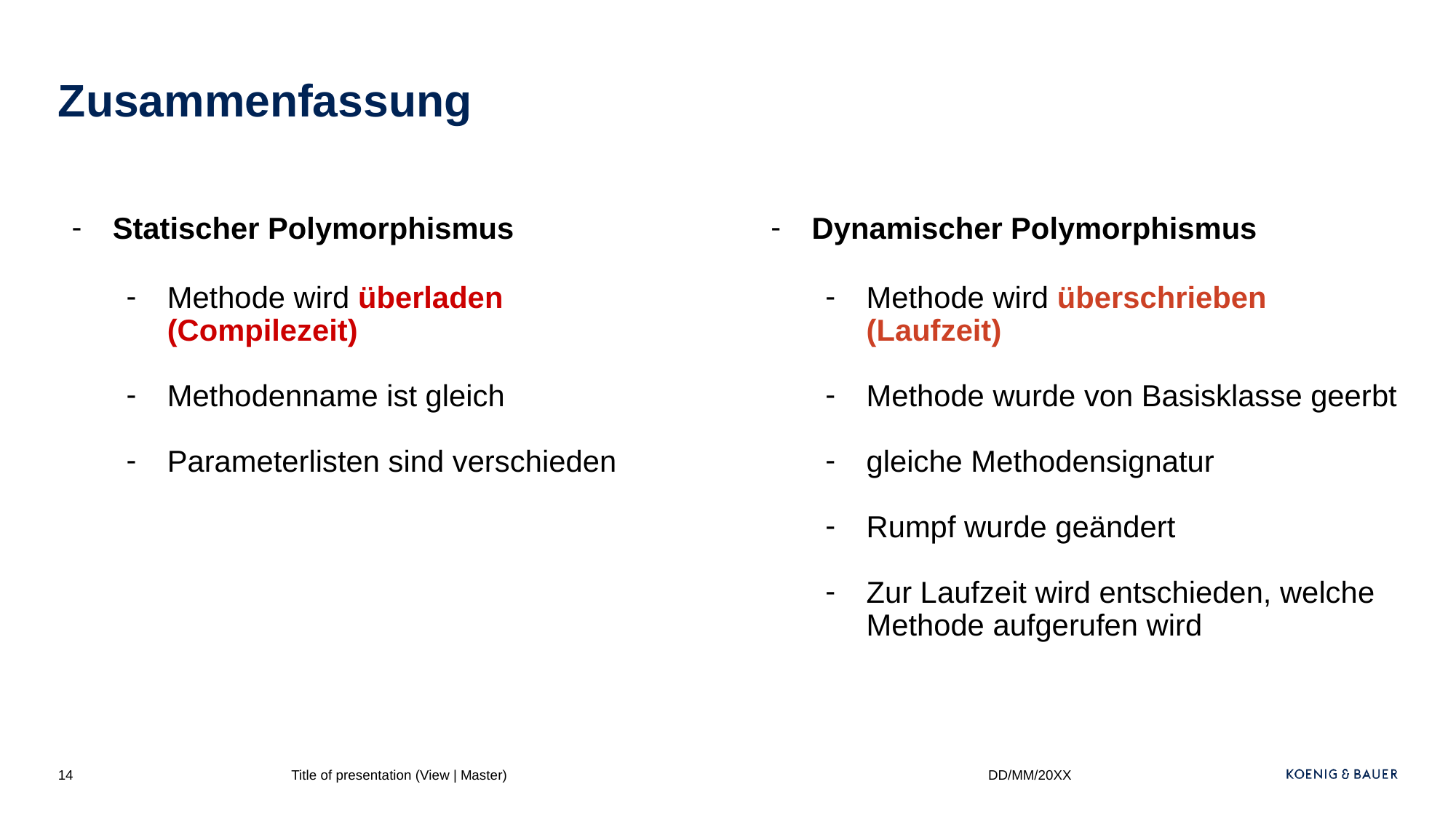

# Zusammenfassung
Statischer Polymorphismus
Methode wird überladen (Compilezeit)
Methodenname ist gleich
Parameterlisten sind verschieden

Dynamischer Polymorphismus
Methode wird überschrieben (Laufzeit)
Methode wurde von Basisklasse geerbt
gleiche Methodensignatur
Rumpf wurde geändert
Zur Laufzeit wird entschieden, welche Methode aufgerufen wird
14